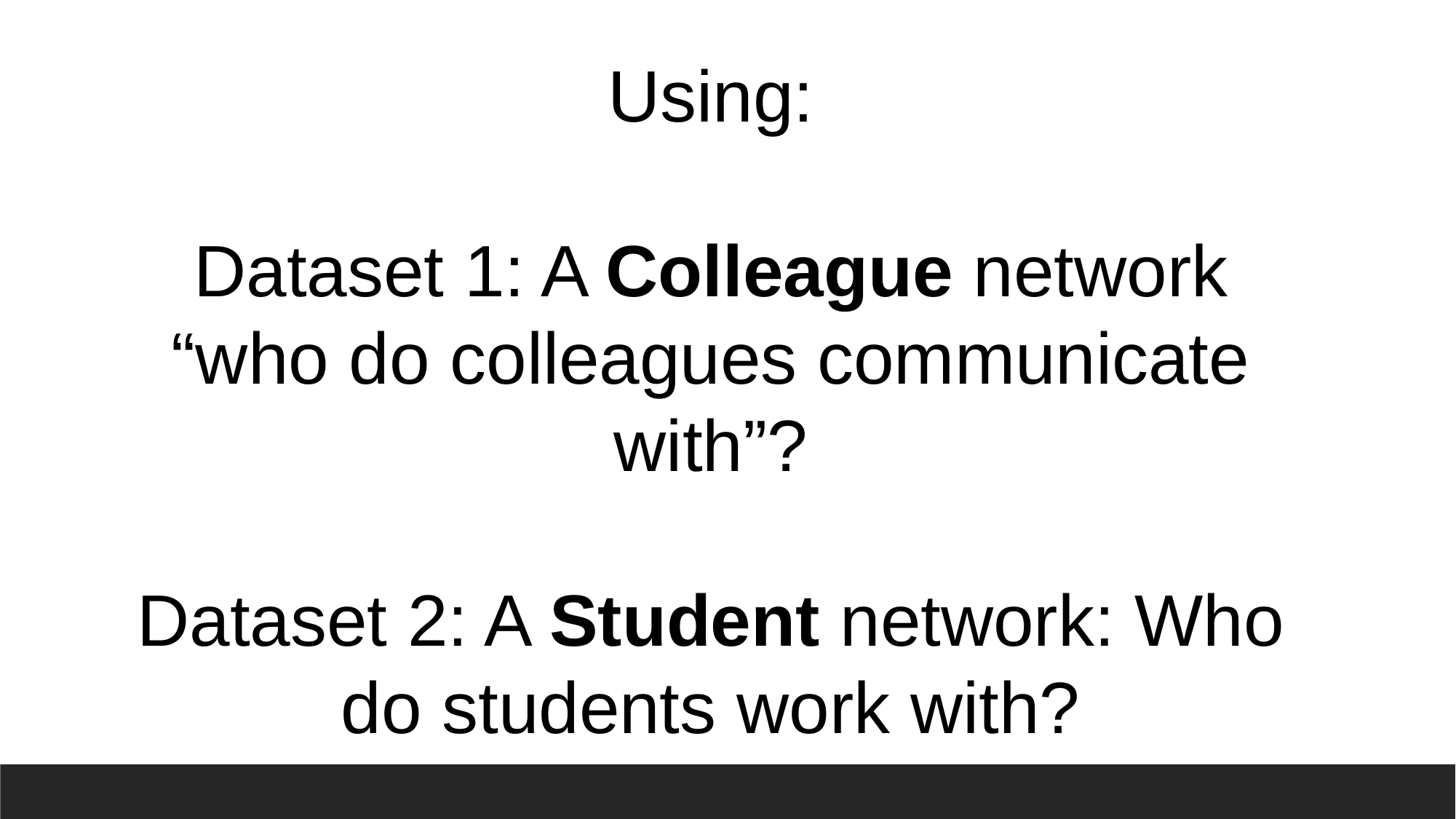

Using:

Dataset 1: A Colleague network “who do colleagues communicate with”?

Dataset 2: A Student network: Who do students work with?